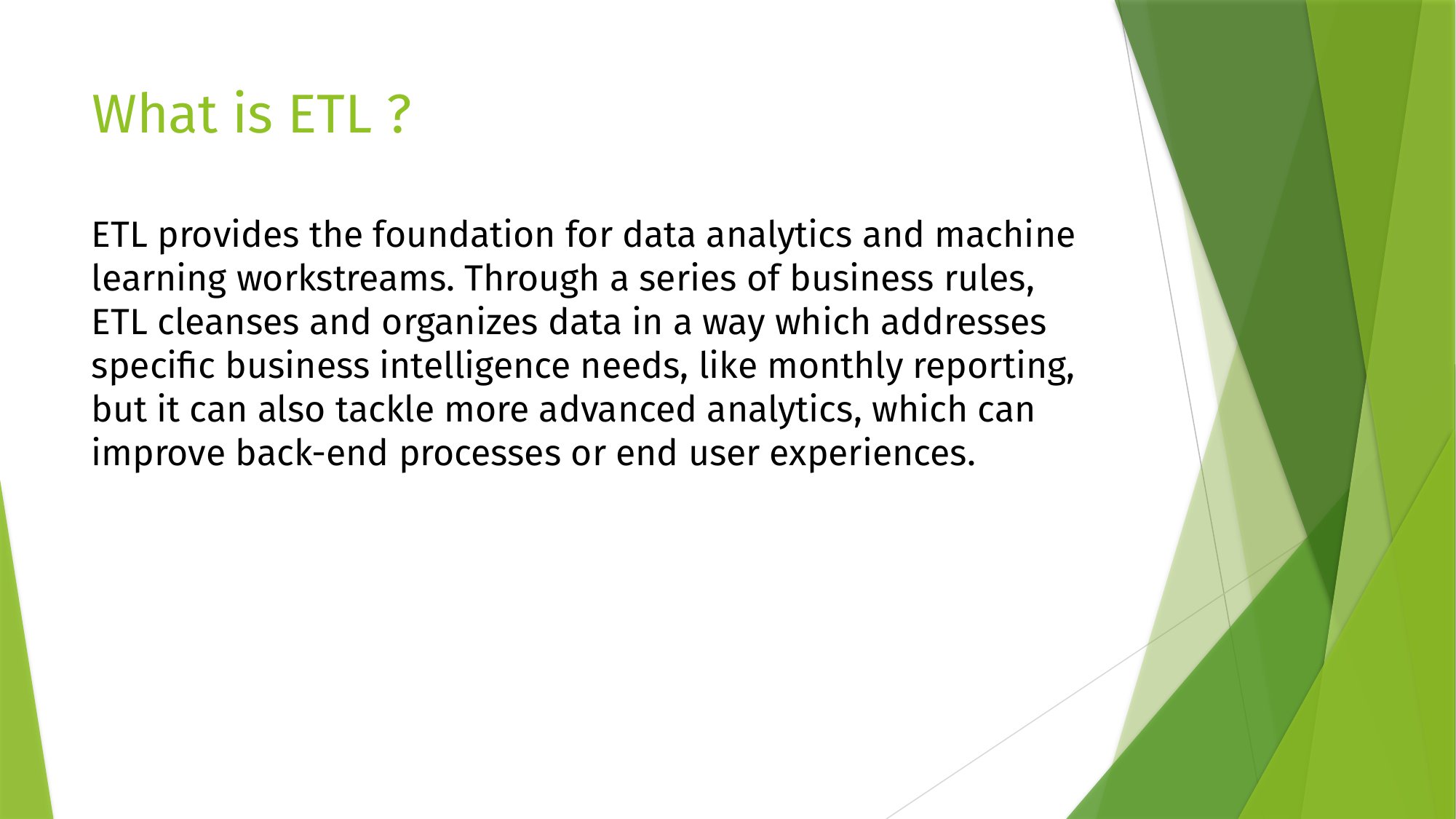

# What is ETL ?
ETL provides the foundation for data analytics and machine learning workstreams. Through a series of business rules, ETL cleanses and organizes data in a way which addresses specific business intelligence needs, like monthly reporting, but it can also tackle more advanced analytics, which can improve back-end processes or end user experiences.